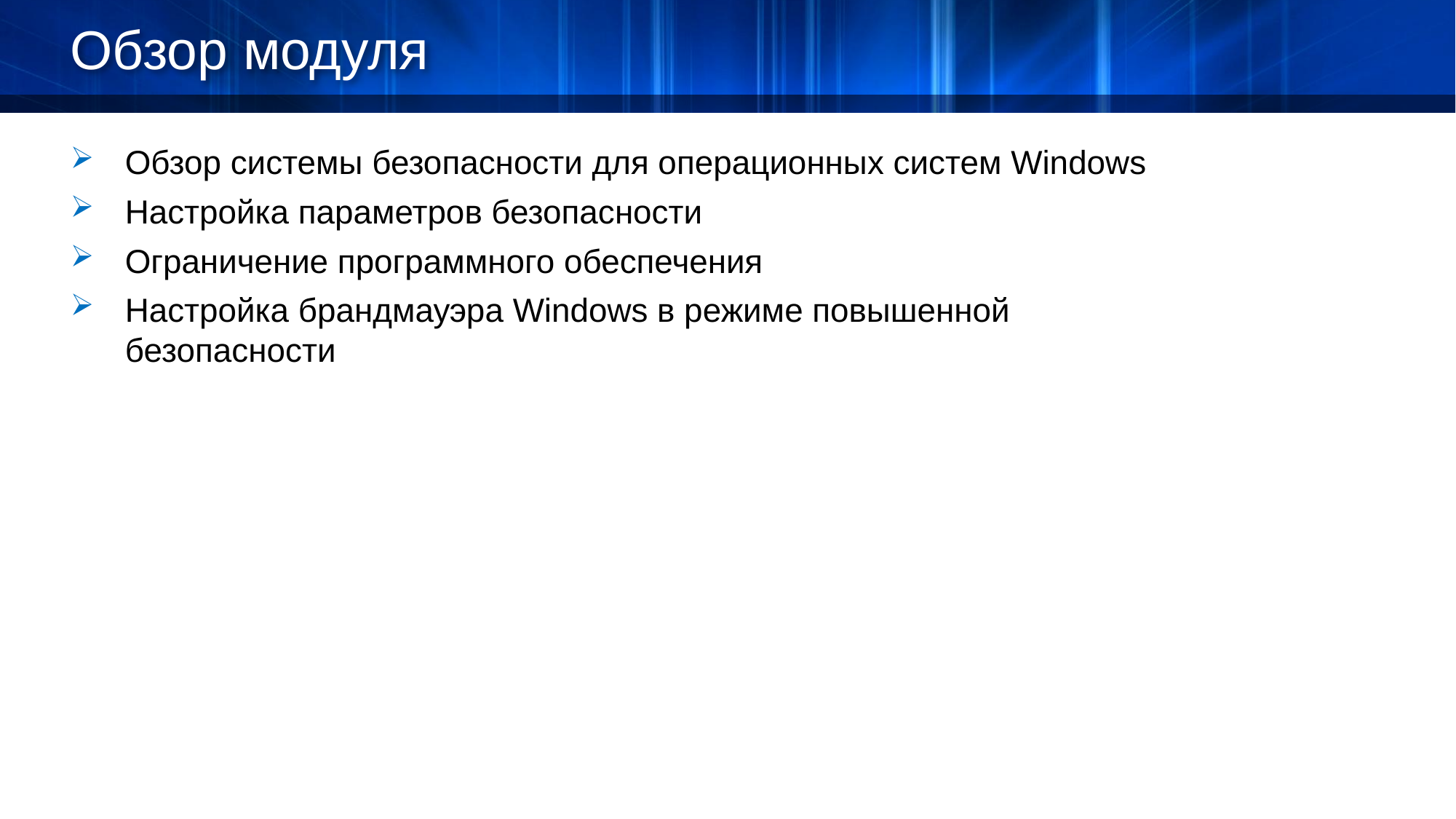

Обзор модуля

Обзор системы безопасности для операционных систем Windows
Настройка параметров безопасности
Ограничение программного обеспечения
Настройка брандмауэра Windows в режиме повышенной безопасности